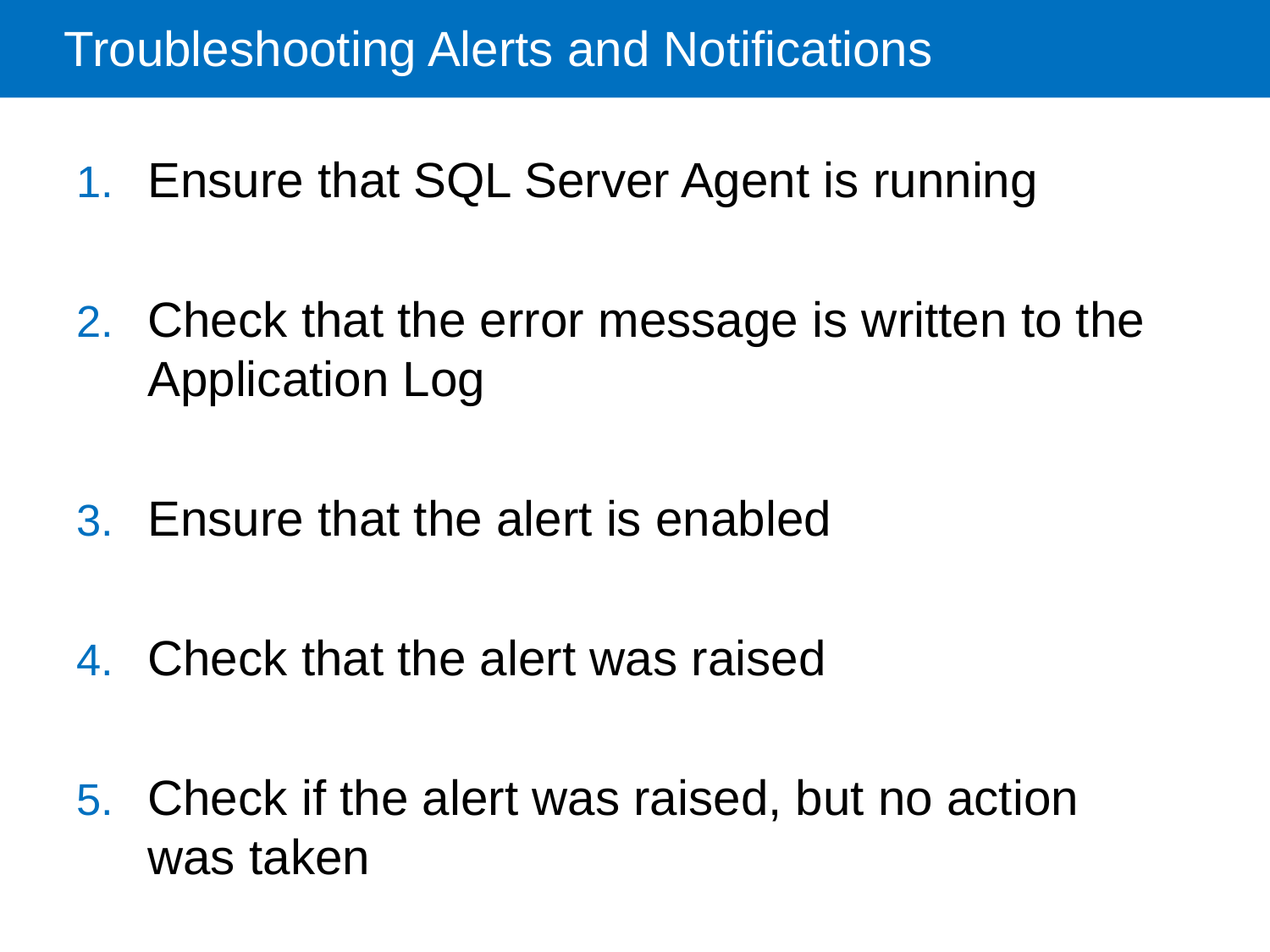

# Troubleshooting Alerts and Notifications
Ensure that SQL Server Agent is running

Check that the error message is written to the Application Log

Ensure that the alert is enabled

Check that the alert was raised

Check if the alert was raised, but no action was taken